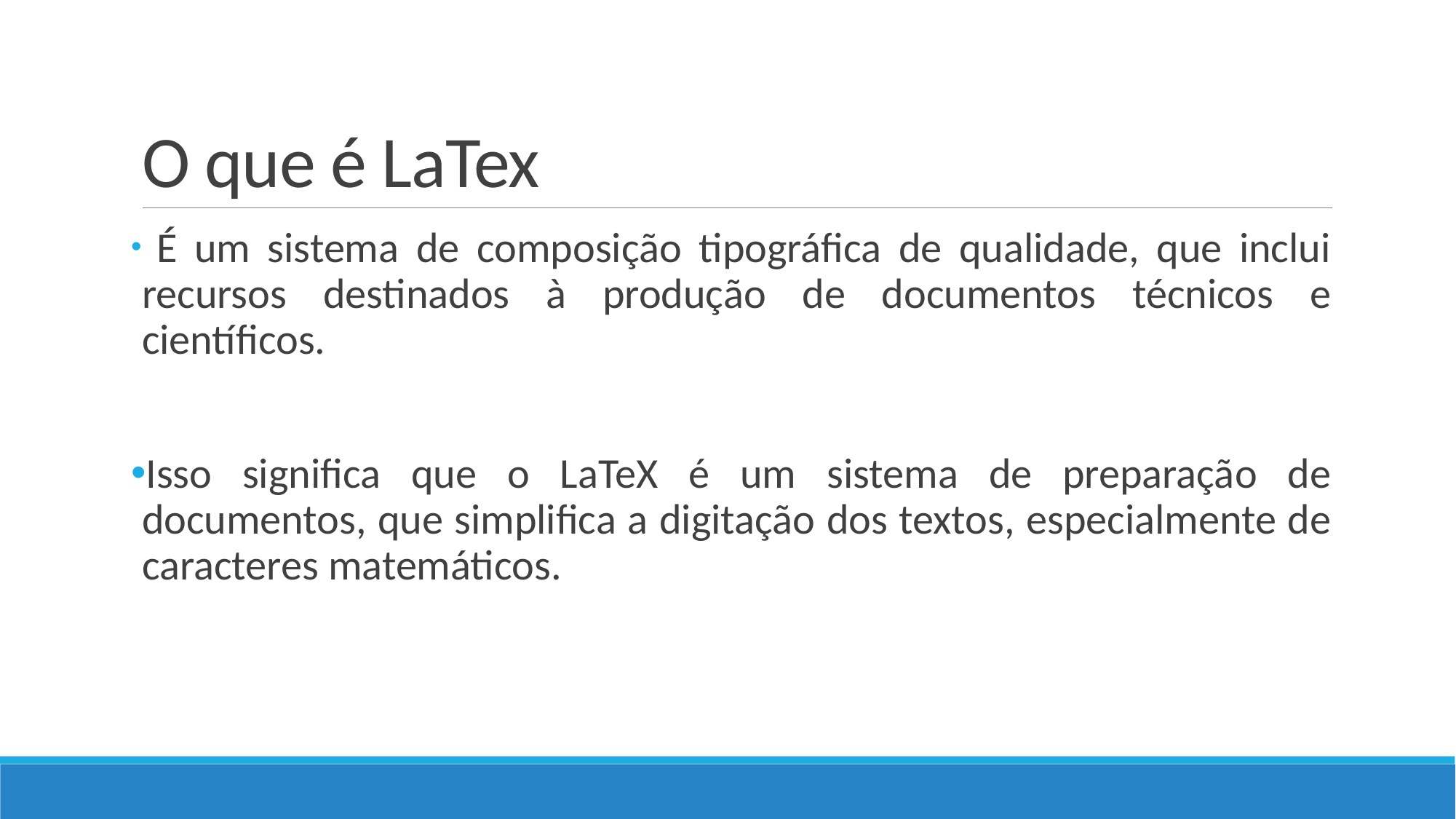

# O que é LaTex
 É um sistema de composição tipográfica de qualidade, que inclui recursos destinados à produção de documentos técnicos e científicos.

Isso significa que o LaTeX é um sistema de preparação de documentos, que simplifica a digitação dos textos, especialmente de caracteres matemáticos.